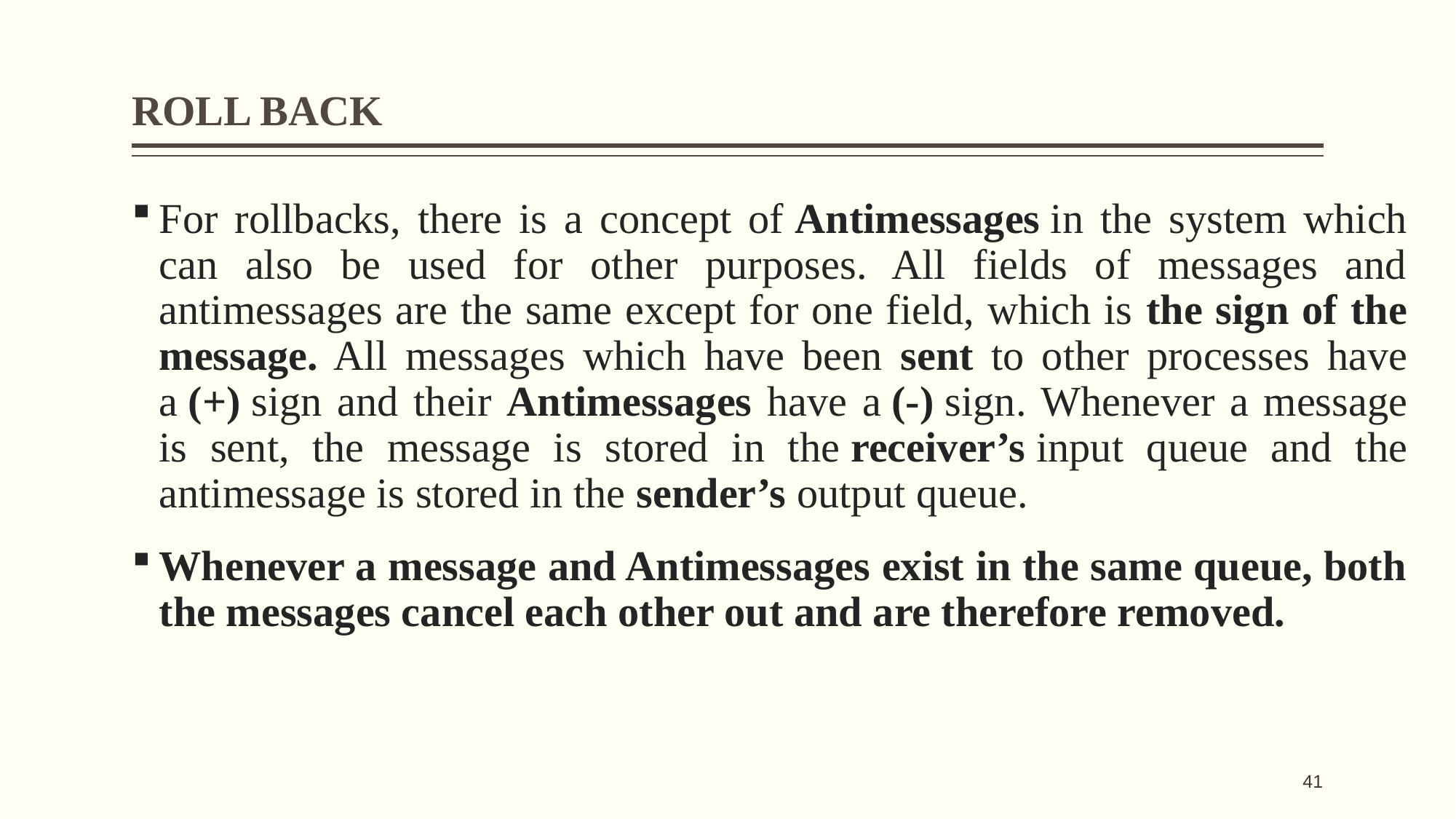

# ROLL BACK
For rollbacks, there is a concept of Antimessages in the system which can also be used for other purposes. All fields of messages and antimessages are the same except for one field, which is the sign of the message. All messages which have been sent to other processes have a (+) sign and their Antimessages have a (-) sign. Whenever a message is sent, the message is stored in the receiver’s input queue and the antimessage is stored in the sender’s output queue.
Whenever a message and Antimessages exist in the same queue, both the messages cancel each other out and are therefore removed.

41